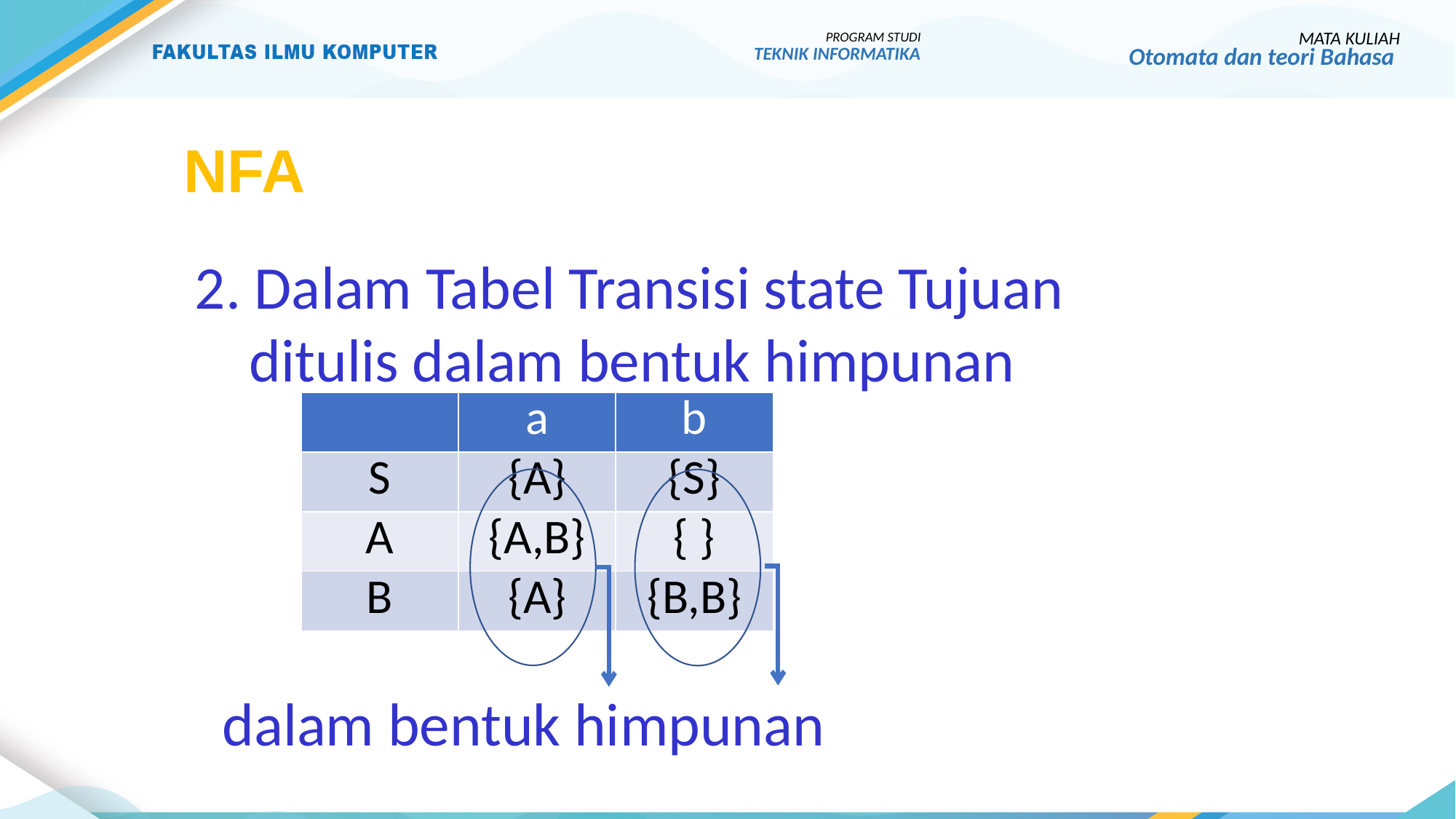

PROGRAM STUDI
TEKNIK INFORMATIKA
MATA KULIAH
Otomata dan teori Bahasa
# nfa
2. Dalam Tabel Transisi state Tujuan
	  ditulis dalam bentuk himpunan

	dalam bentuk himpunan
|  | a | b |
| --- | --- | --- |
| S | {A} | {S} |
| A | {A,B} | { } |
| B | {A} | {B,B} |
.
.
.
.